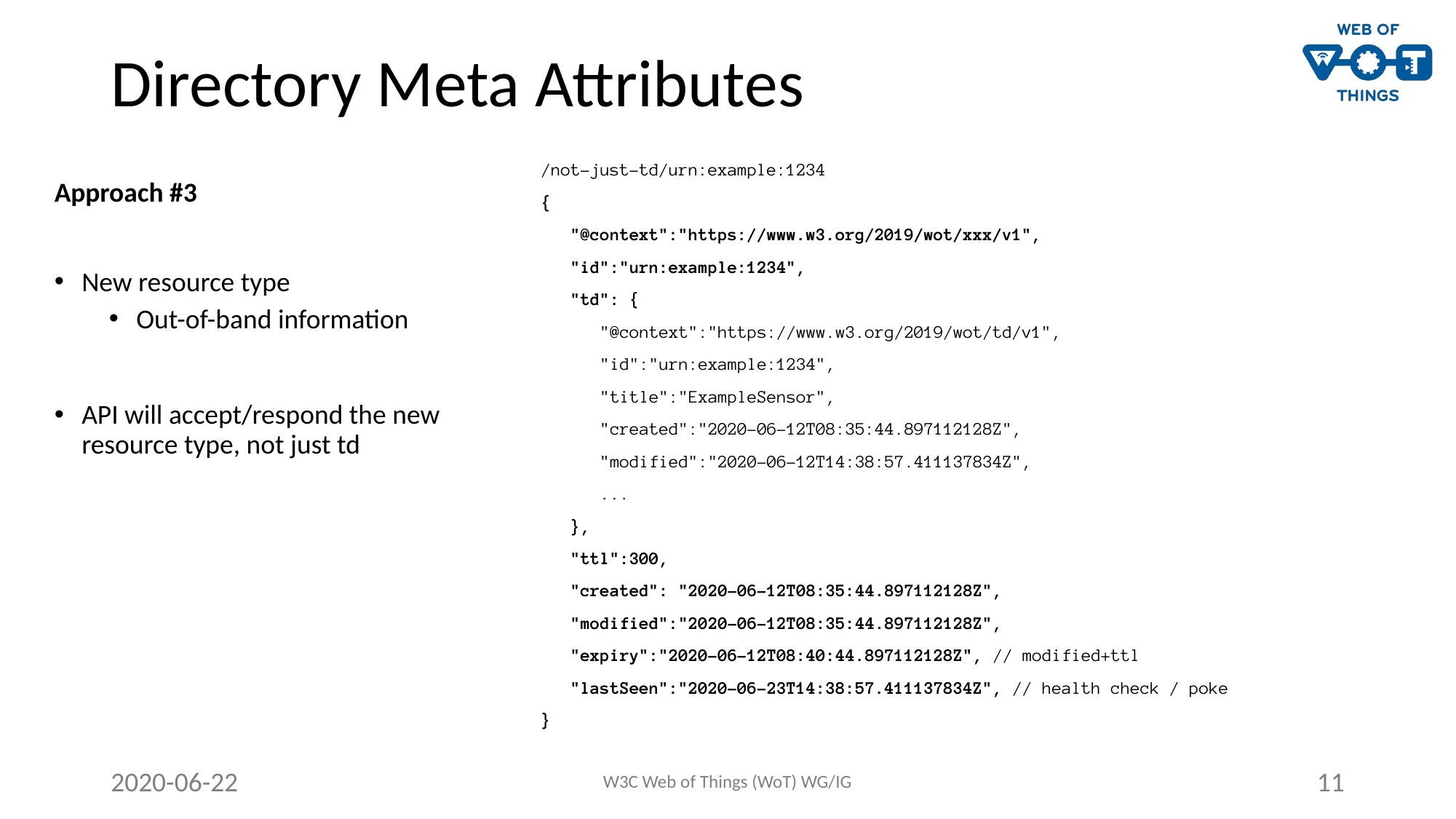

# Directory Meta Attributes
/not-just-td/urn:example:1234
{
   "@context":"https://www.w3.org/2019/wot/xxx/v1",
   "id":"urn:example:1234",
   "td": {
      "@context":"https://www.w3.org/2019/wot/td/v1",
      "id":"urn:example:1234",
      "title":"ExampleSensor",
      "created":"2020-06-12T08:35:44.897112128Z",
      "modified":"2020-06-12T14:38:57.411137834Z",
      ...
   },
   "ttl":300,
   "created": "2020-06-12T08:35:44.897112128Z",
   "modified":"2020-06-12T08:35:44.897112128Z",
   "expiry":"2020-06-12T08:40:44.897112128Z", // modified+ttl
   "lastSeen":"2020-06-23T14:38:57.411137834Z", // health check / poke
}
Approach #3

New resource type
Out-of-band information

API will accept/respond the new resource type, not just td

2020-06-22
W3C Web of Things (WoT) WG/IG
11